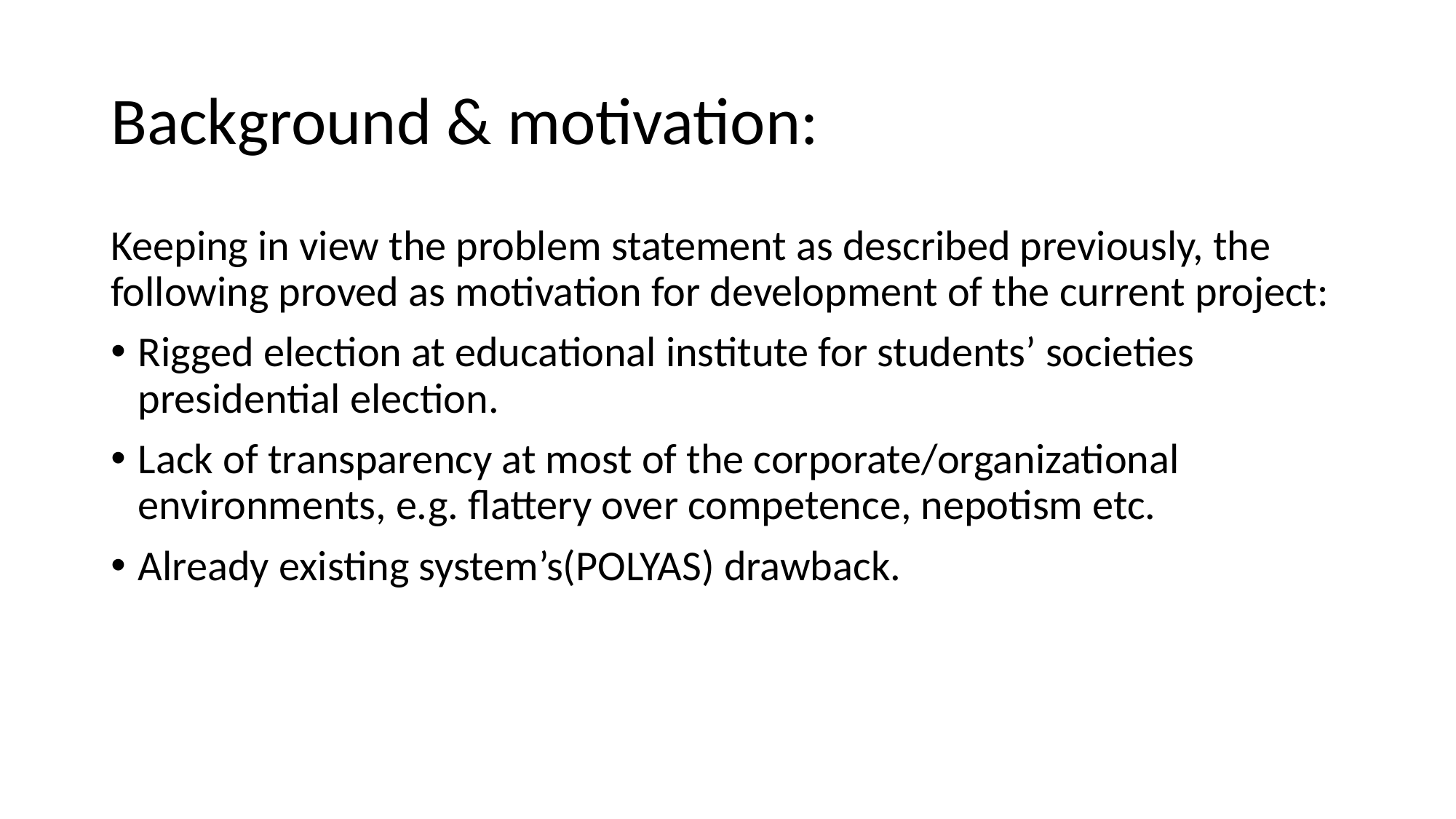

# Background & motivation:
Keeping in view the problem statement as described previously, the following proved as motivation for development of the current project:
Rigged election at educational institute for students’ societies presidential election.
Lack of transparency at most of the corporate/organizational environments, e.g. flattery over competence, nepotism etc.
Already existing system’s(POLYAS) drawback.